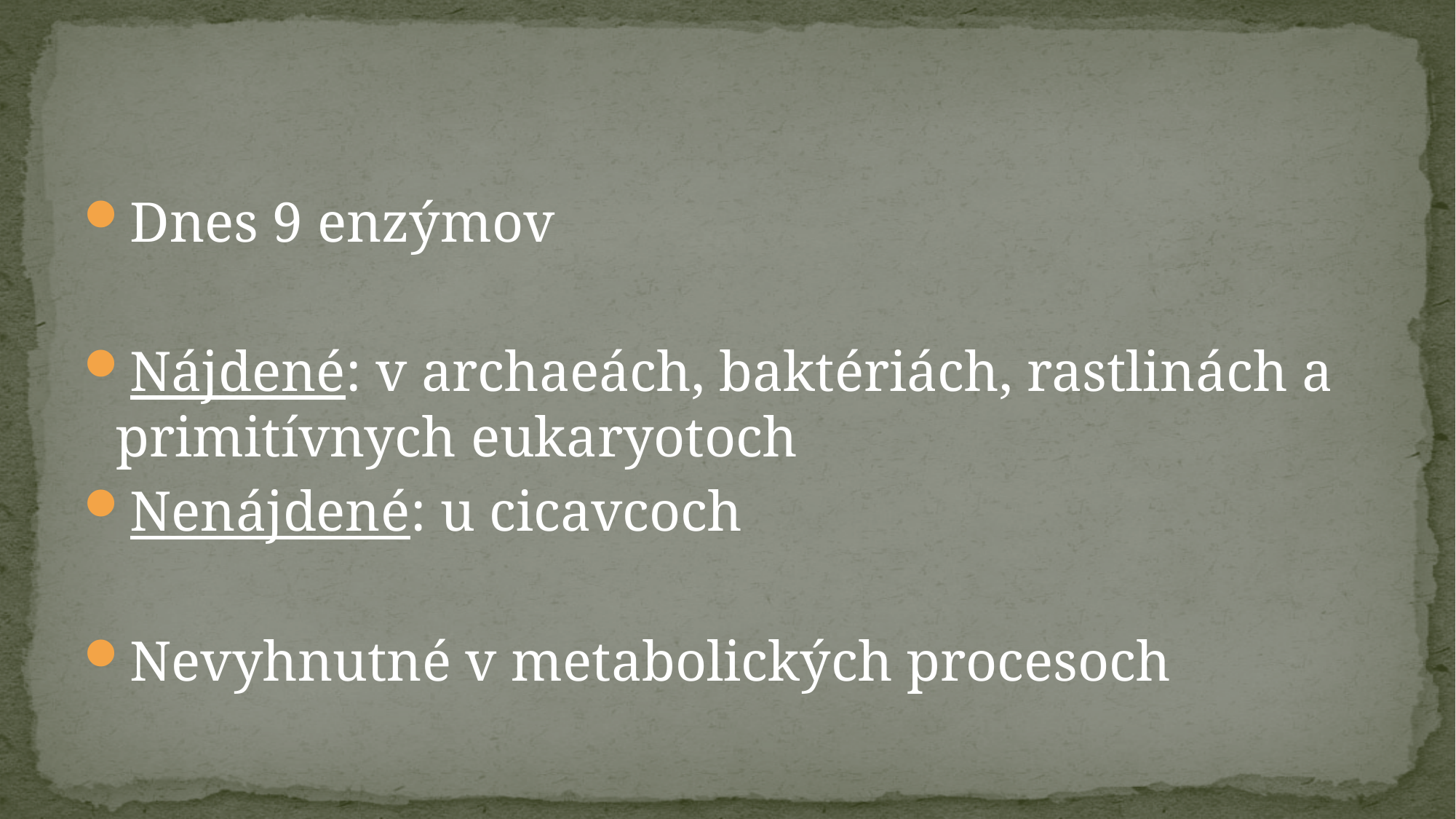

#
Dnes 9 enzýmov

Nájdené: v archaeách, baktériách, rastlinách a primitívnych eukaryotoch
Nenájdené: u cicavcoch

Nevyhnutné v metabolických procesoch